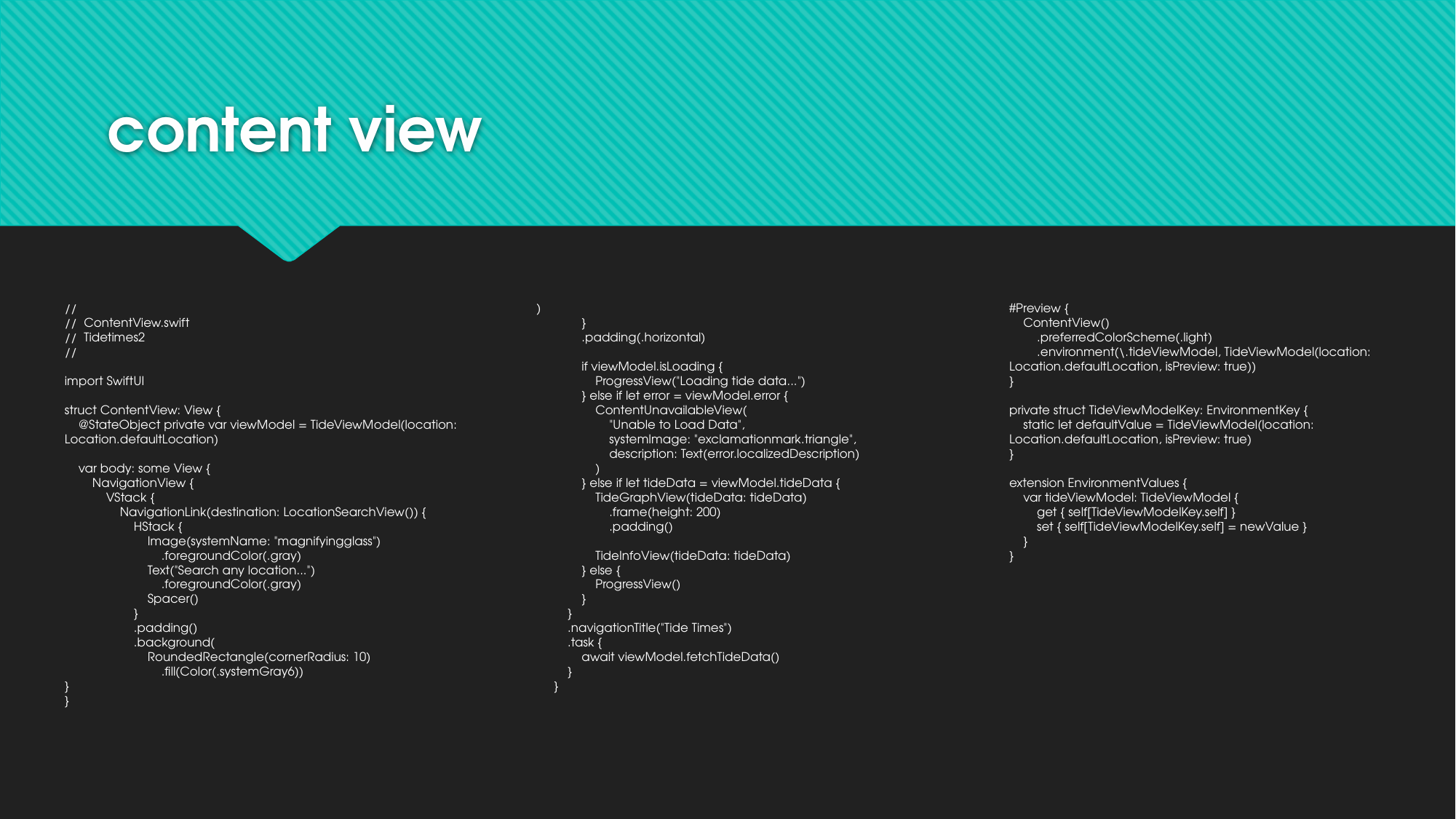

# content view
//
//  ContentView.swift
//  Tidetimes2
//

import SwiftUI

struct ContentView: View {
    @StateObject private var viewModel = TideViewModel(location: Location.defaultLocation)

    var body: some View {
        NavigationView {
            VStack {
                NavigationLink(destination: LocationSearchView()) {
                    HStack {
                        Image(systemName: "magnifyingglass")
                            .foregroundColor(.gray)
                        Text("Search any location...")
                            .foregroundColor(.gray)
                        Spacer()
                    }
                    .padding()
                    .background(
                        RoundedRectangle(cornerRadius: 10)
                            .fill(Color(.systemGray6))
}
}

   )
                }
                .padding(.horizontal)

                if viewModel.isLoading {
                    ProgressView("Loading tide data...")
                } else if let error = viewModel.error {
                    ContentUnavailableView(
                        "Unable to Load Data",
                        systemImage: "exclamationmark.triangle",
                        description: Text(error.localizedDescription)
                    )
                } else if let tideData = viewModel.tideData {
                    TideGraphView(tideData: tideData)
                        .frame(height: 200)
                        .padding()

                    TideInfoView(tideData: tideData)
                } else {
                    ProgressView()
                }
            }
            .navigationTitle("Tide Times")
            .task {
                await viewModel.fetchTideData()
            }
        }
#Preview {
    ContentView()
        .preferredColorScheme(.light)
        .environment(\.tideViewModel, TideViewModel(location: Location.defaultLocation, isPreview: true))
}

private struct TideViewModelKey: EnvironmentKey {
    static let defaultValue = TideViewModel(location: Location.defaultLocation, isPreview: true)
}

extension EnvironmentValues {
    var tideViewModel: TideViewModel {
        get { self[TideViewModelKey.self] }
        set { self[TideViewModelKey.self] = newValue }
    }
}